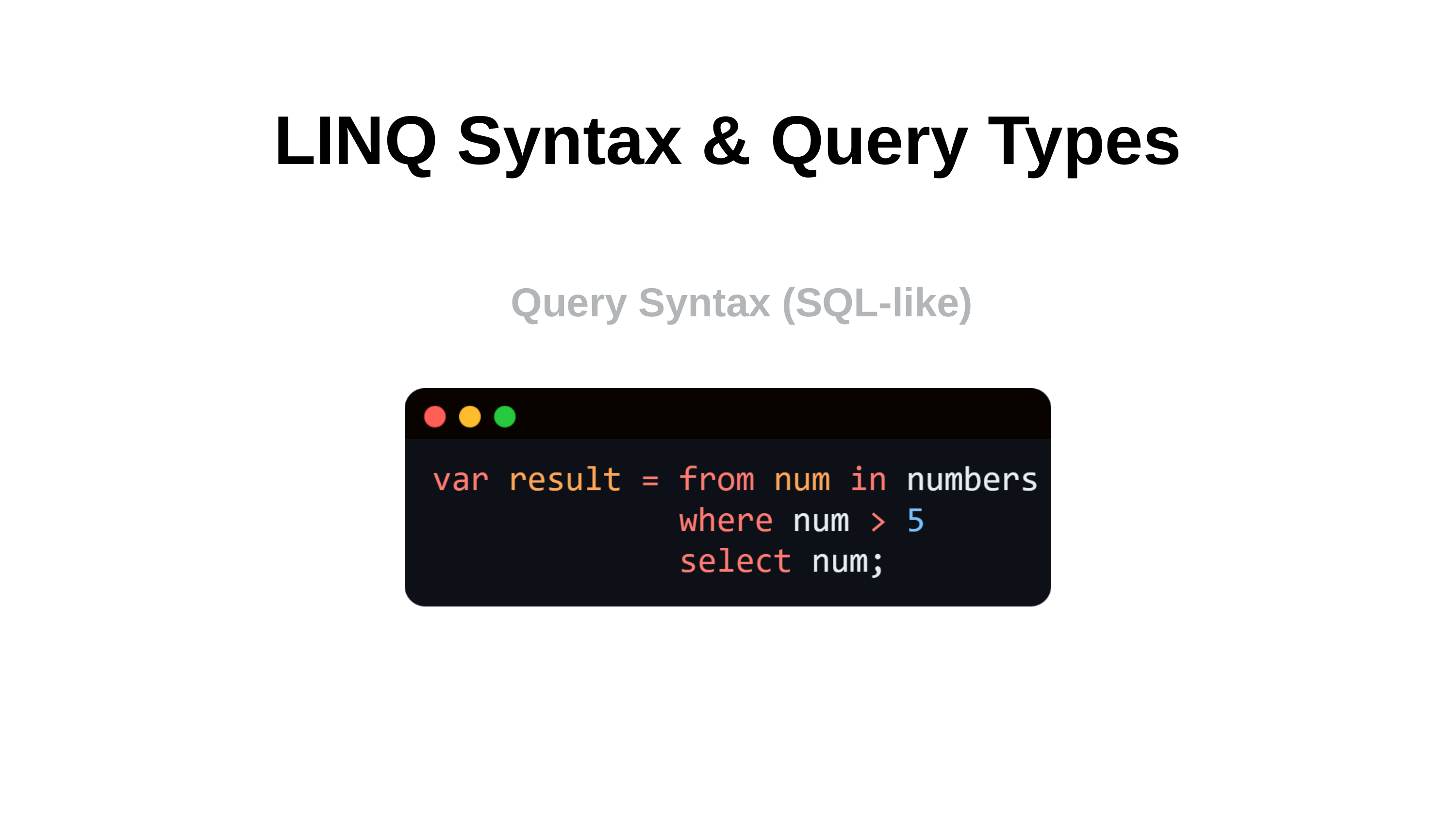

LINQ Syntax & Query Types
Query Syntax (SQL-like)